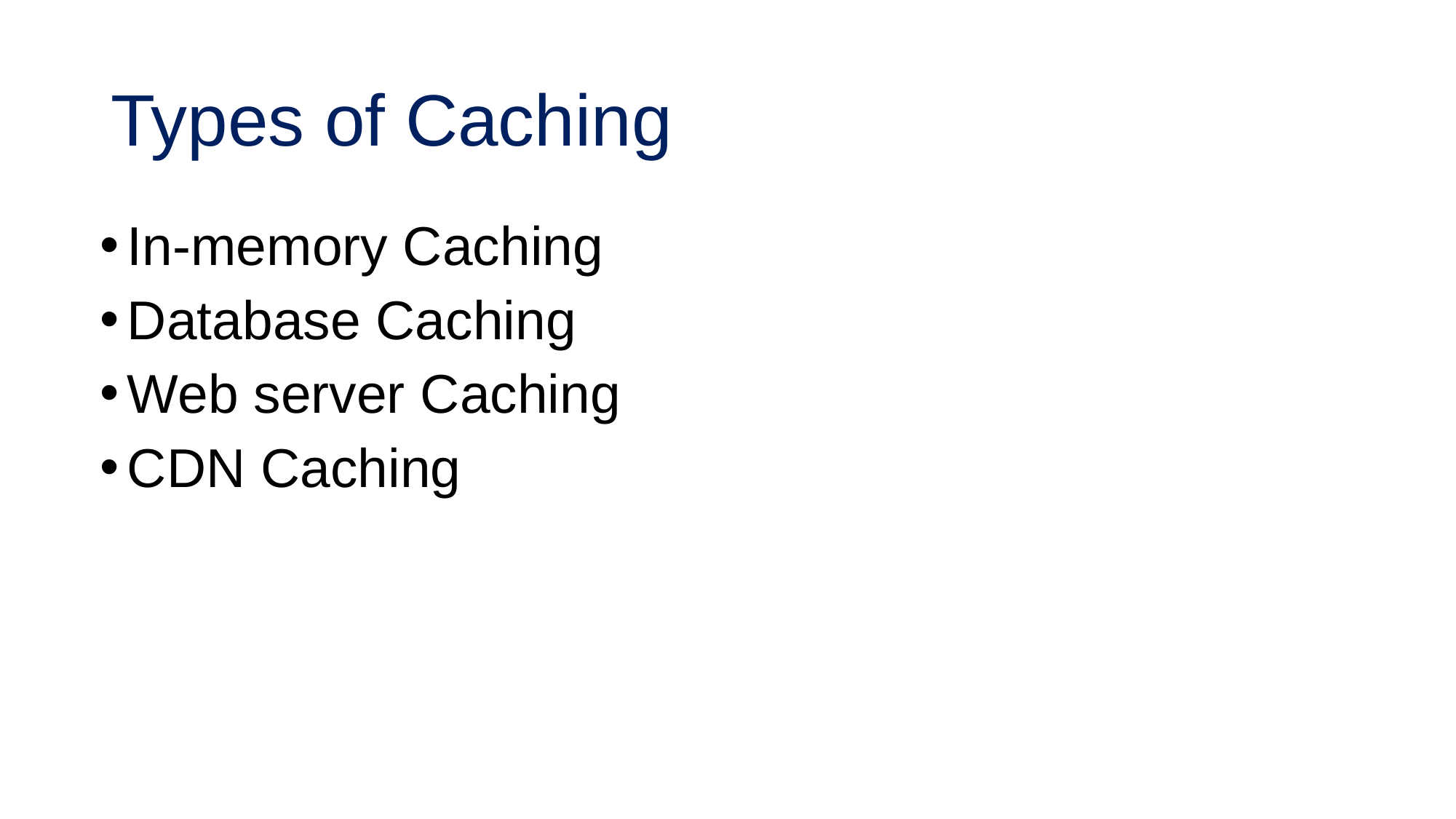

# Types of Caching
In-memory Caching
Database Caching
Web server Caching
CDN Caching